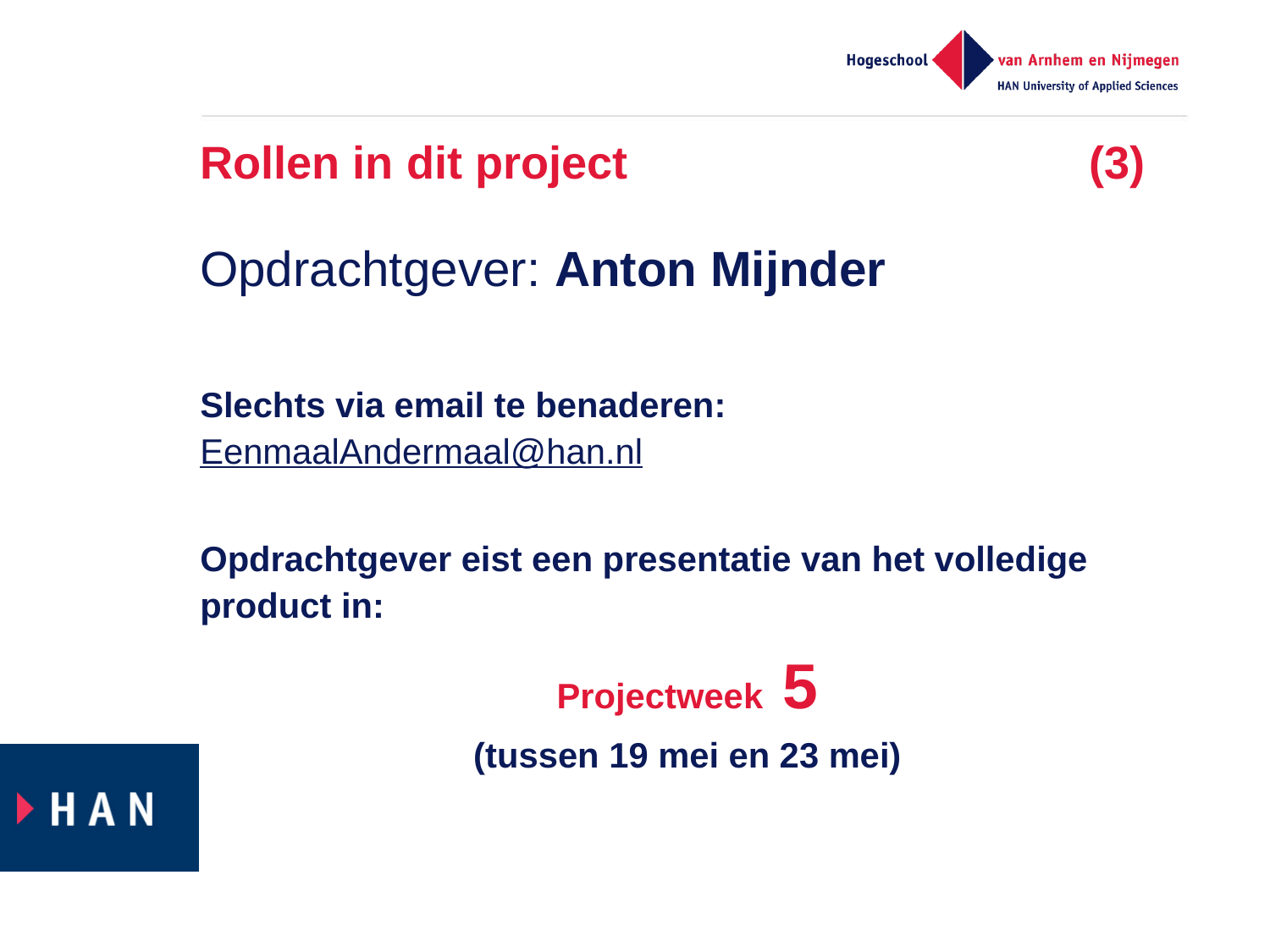

# Rollen in dit project				(3)
Opdrachtgever: Anton Mijnder

Slechts via email te benaderen: EenmaalAndermaal@han.nl

Opdrachtgever eist een presentatie van het volledige product in:
Projectweek  5
(tussen 19 mei en 23 mei)